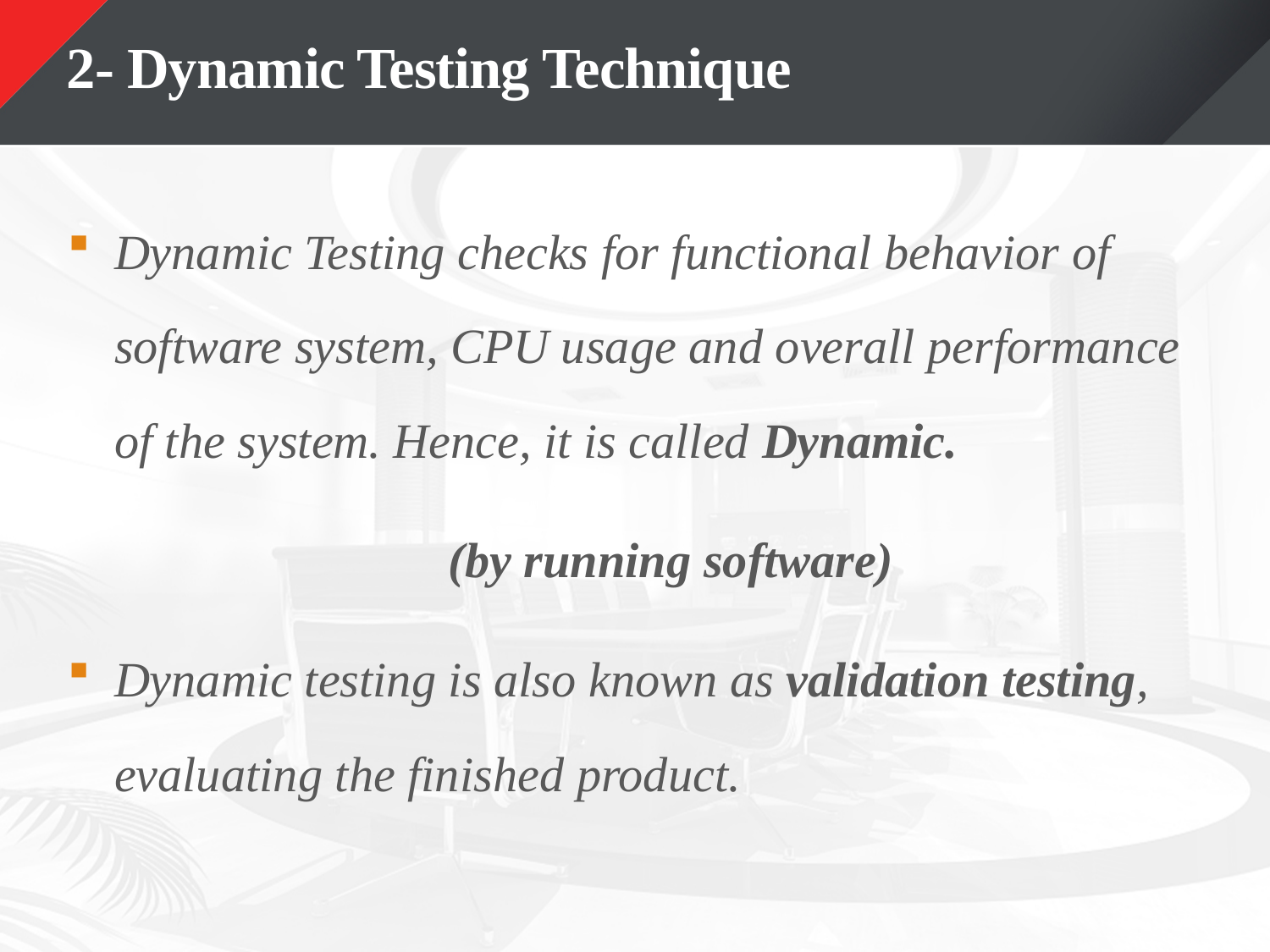

# 2- Dynamic Testing Technique
Dynamic Testing checks for functional behavior of software system, CPU usage and overall performance of the system. Hence, it is called Dynamic.
			(by running software)
Dynamic testing is also known as validation testing, evaluating the finished product.